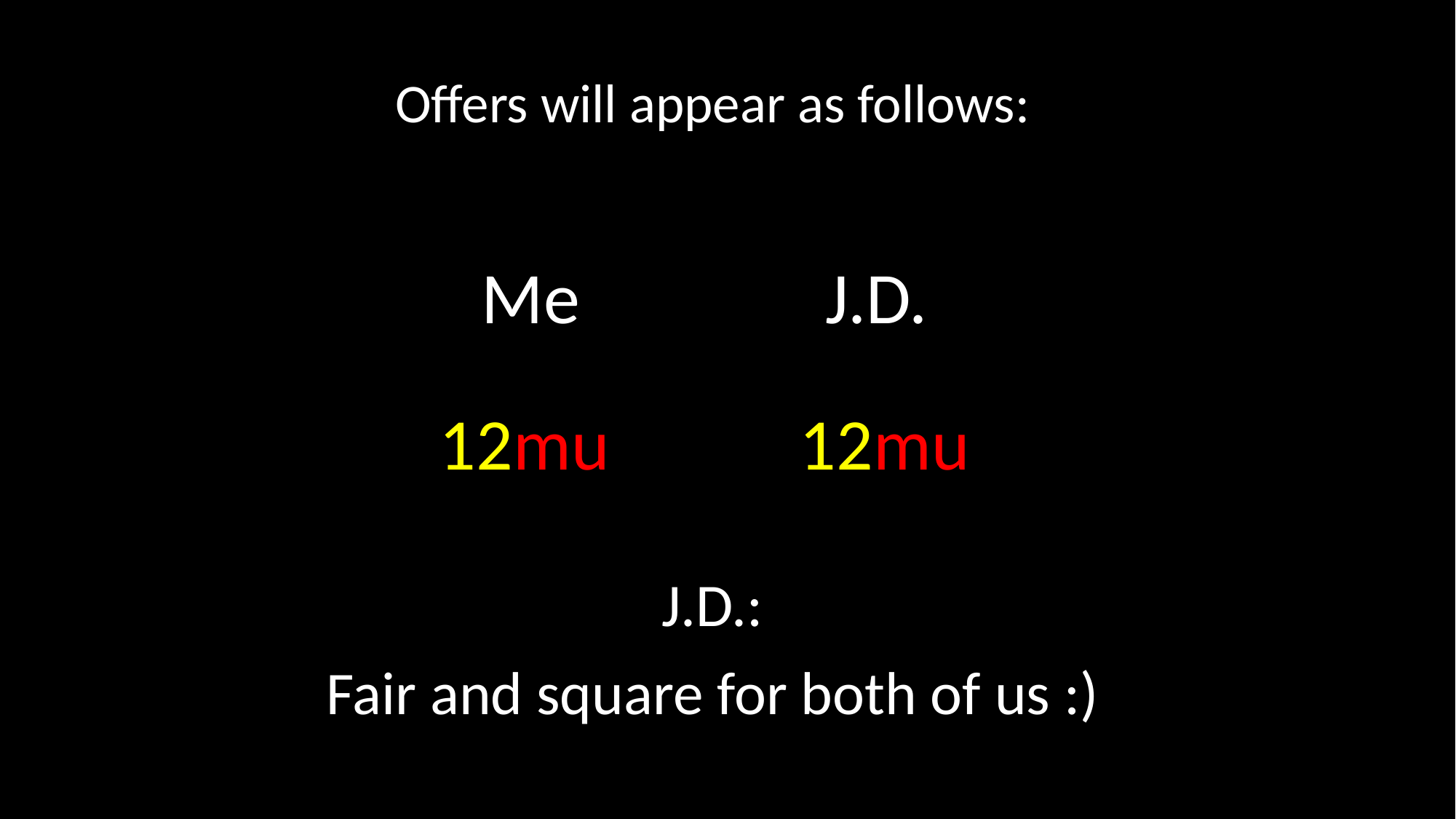

Offers will appear as follows:

Me			 J.D.
12mu		  12mu

J.D.:
Fair and square for both of us :)